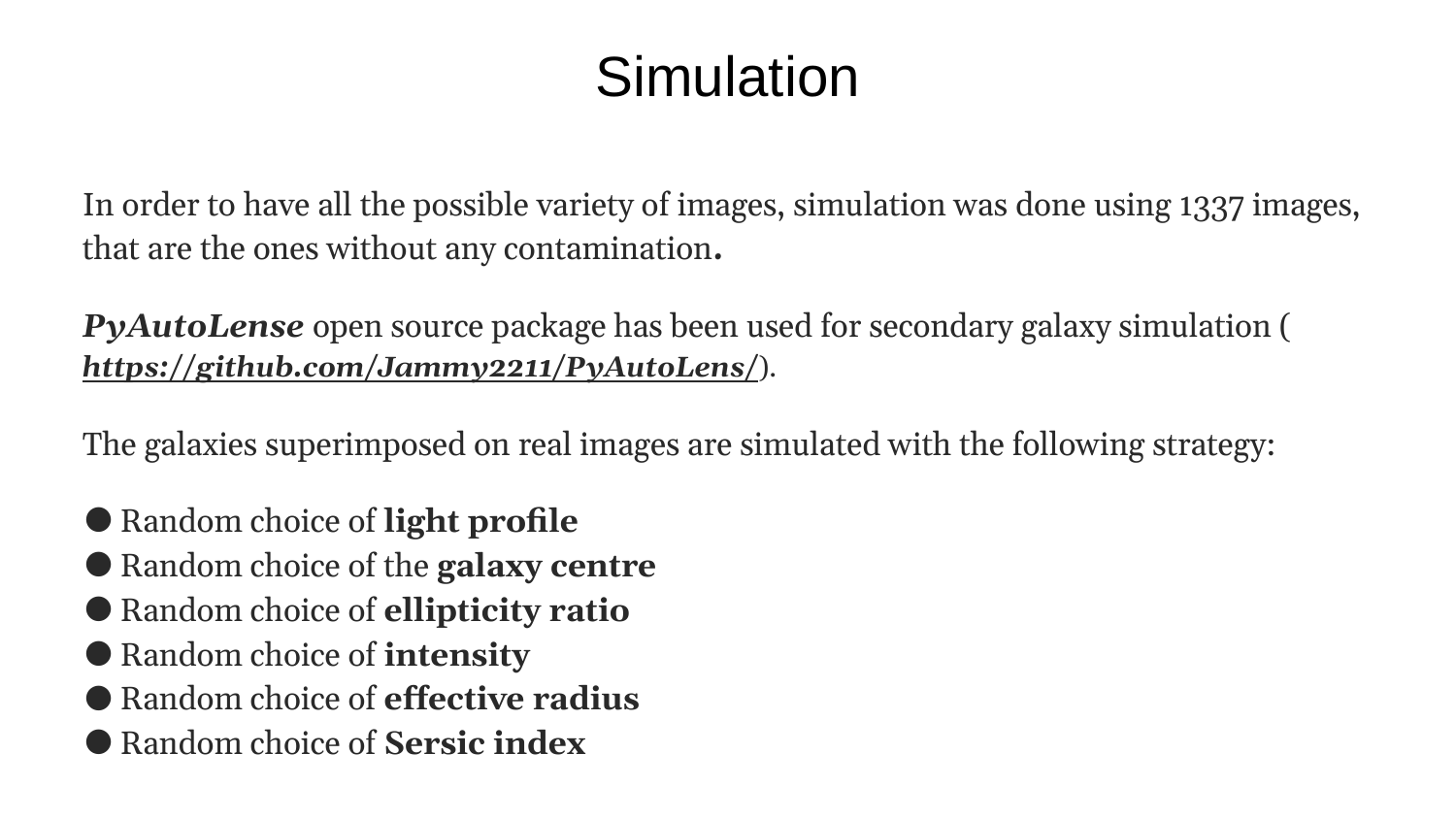

# Simulation
In order to have all the possible variety of images, simulation was done using 1337 images, that are the ones without any contamination.
PyAutoLense open source package has been used for secondary galaxy simulation (https://github.com/Jammy2211/PyAutoLens/).
The galaxies superimposed on real images are simulated with the following strategy:
 Random choice of light profile
 Random choice of the galaxy centre
 Random choice of ellipticity ratio
 Random choice of intensity
 Random choice of effective radius
 Random choice of Sersic index